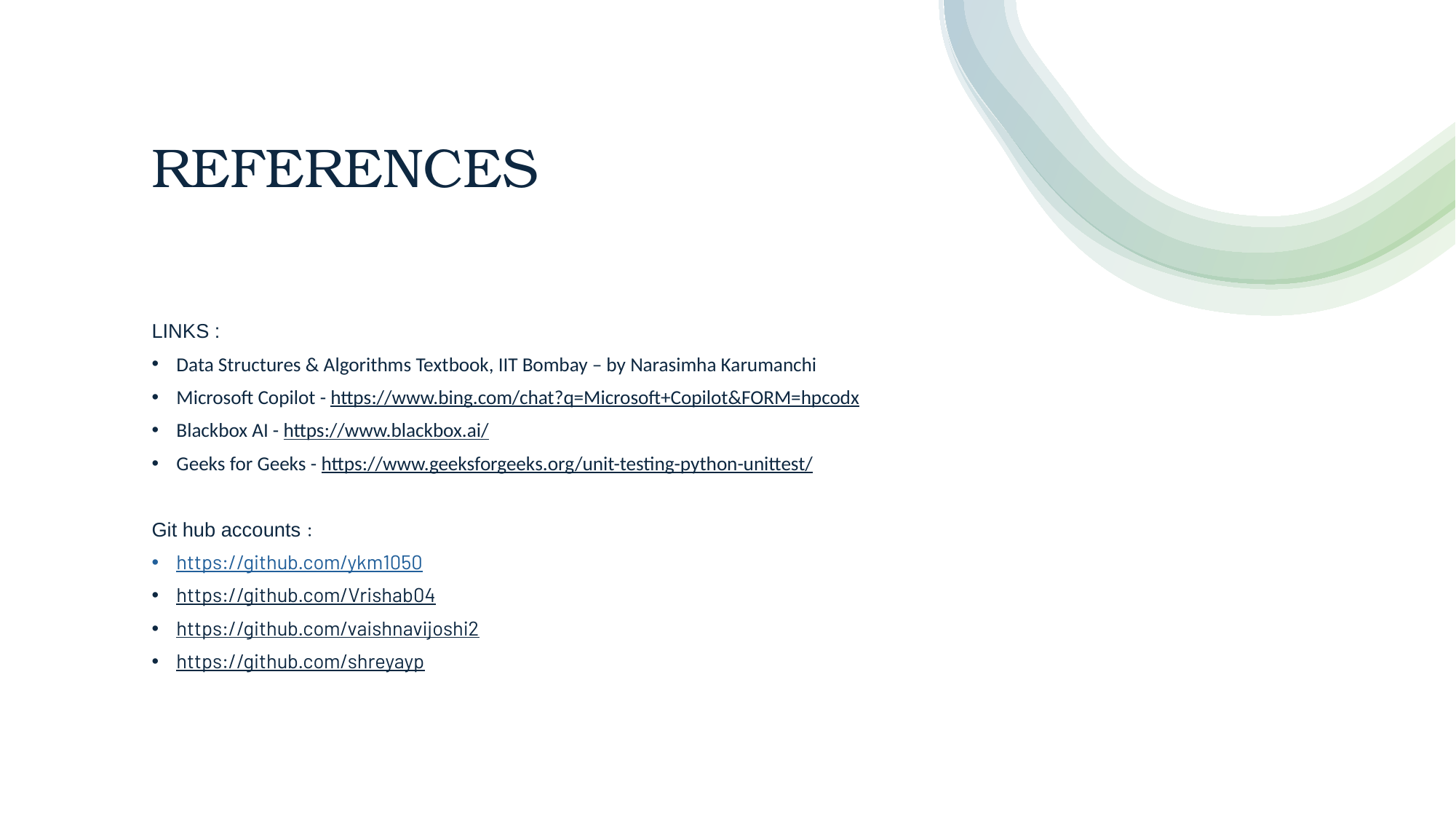

# REFERENCES
LINKS :
Data Structures & Algorithms Textbook, IIT Bombay – by Narasimha Karumanchi
Microsoft Copilot - https://www.bing.com/chat?q=Microsoft+Copilot&FORM=hpcodx
Blackbox AI - https://www.blackbox.ai/
Geeks for Geeks - https://www.geeksforgeeks.org/unit-testing-python-unittest/

Git hub accounts :
https://github.com/ykm1050
https://github.com/Vrishab04
https://github.com/vaishnavijoshi2
https://github.com/shreyayp